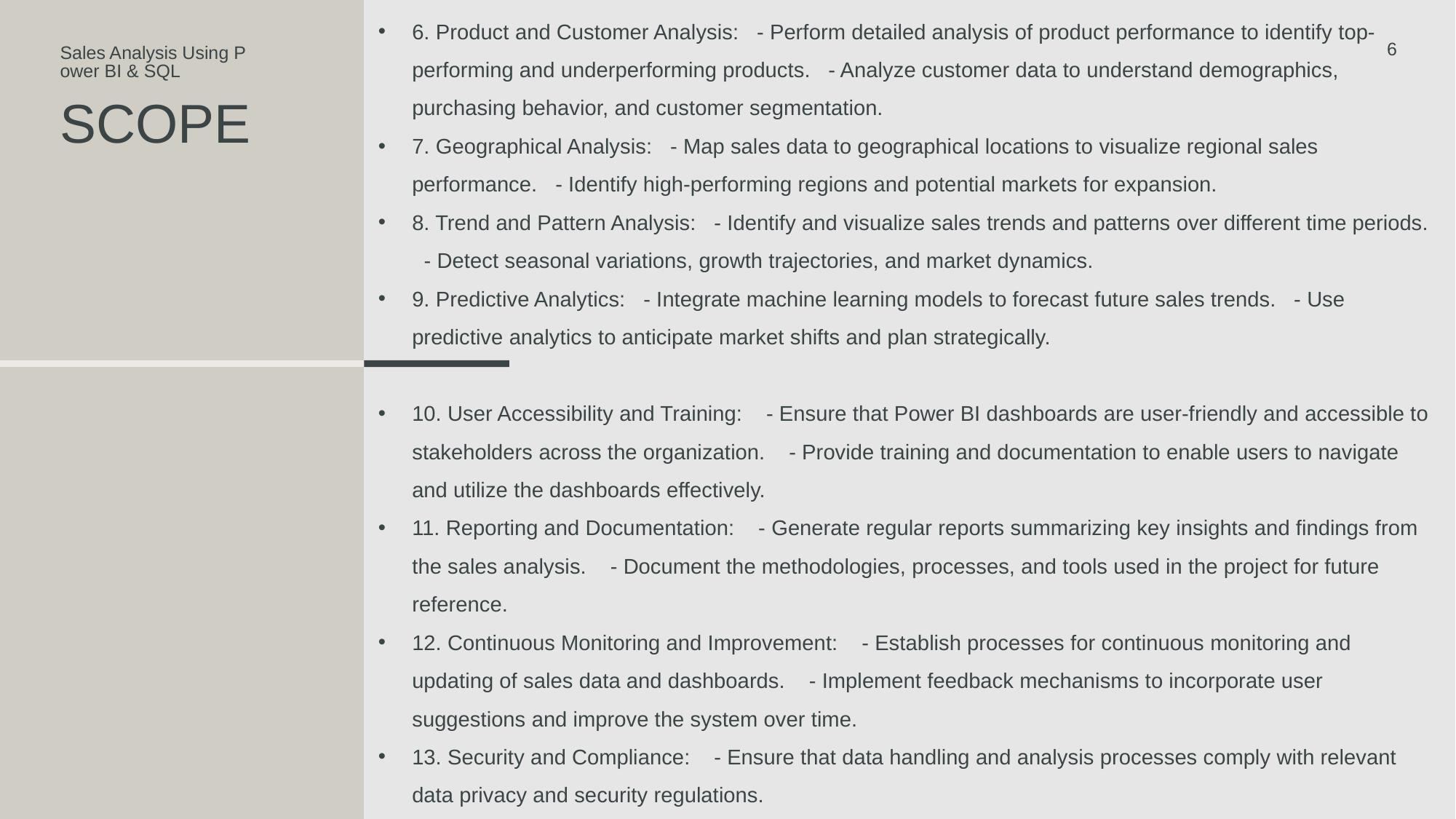

6. Product and Customer Analysis:   - Perform detailed analysis of product performance to identify top-performing and underperforming products.   - Analyze customer data to understand demographics, purchasing behavior, and customer segmentation.
7. Geographical Analysis:   - Map sales data to geographical locations to visualize regional sales performance.   - Identify high-performing regions and potential markets for expansion.
8. Trend and Pattern Analysis:   - Identify and visualize sales trends and patterns over different time periods.   - Detect seasonal variations, growth trajectories, and market dynamics.
9. Predictive Analytics:   - Integrate machine learning models to forecast future sales trends.   - Use predictive analytics to anticipate market shifts and plan strategically.

10. User Accessibility and Training:    - Ensure that Power BI dashboards are user-friendly and accessible to stakeholders across the organization.    - Provide training and documentation to enable users to navigate and utilize the dashboards effectively.
11. Reporting and Documentation:    - Generate regular reports summarizing key insights and findings from the sales analysis.    - Document the methodologies, processes, and tools used in the project for future reference.
12. Continuous Monitoring and Improvement:    - Establish processes for continuous monitoring and updating of sales data and dashboards.    - Implement feedback mechanisms to incorporate user suggestions and improve the system over time.
13. Security and Compliance:    - Ensure that data handling and analysis processes comply with relevant data privacy and security regulations.
6
Sales Analysis Using Power BI & SQL
# SCOPE